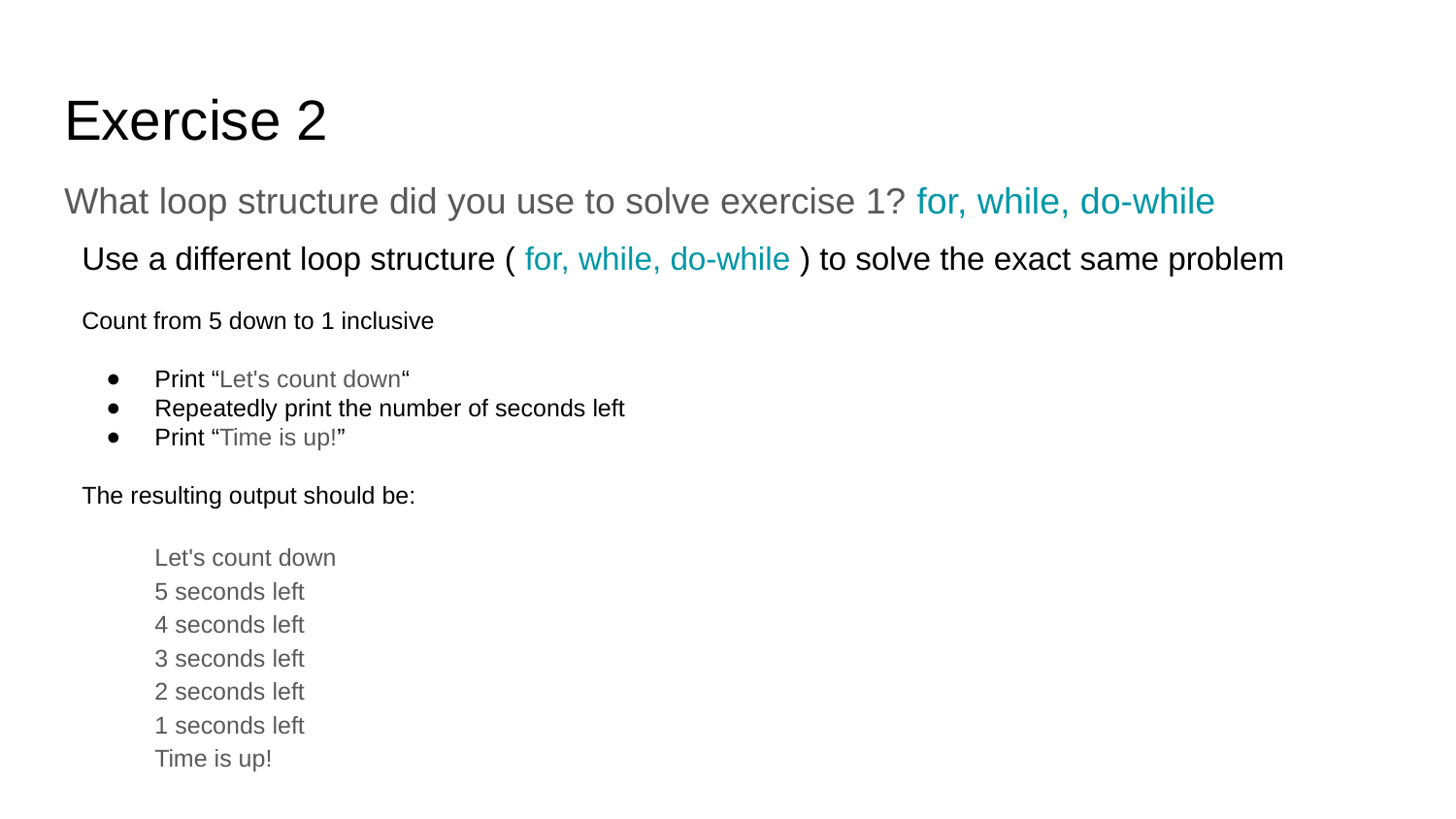

# Exercise 2
What loop structure did you use to solve exercise 1? for, while, do-while
Use a different loop structure ( for, while, do-while ) to solve the exact same problem

Count from 5 down to 1 inclusive

Print “Let's count down“
Repeatedly print the number of seconds left
Print “Time is up!”

The resulting output should be:

Let's count down
5 seconds left
4 seconds left
3 seconds left
2 seconds left
1 seconds left
Time is up!